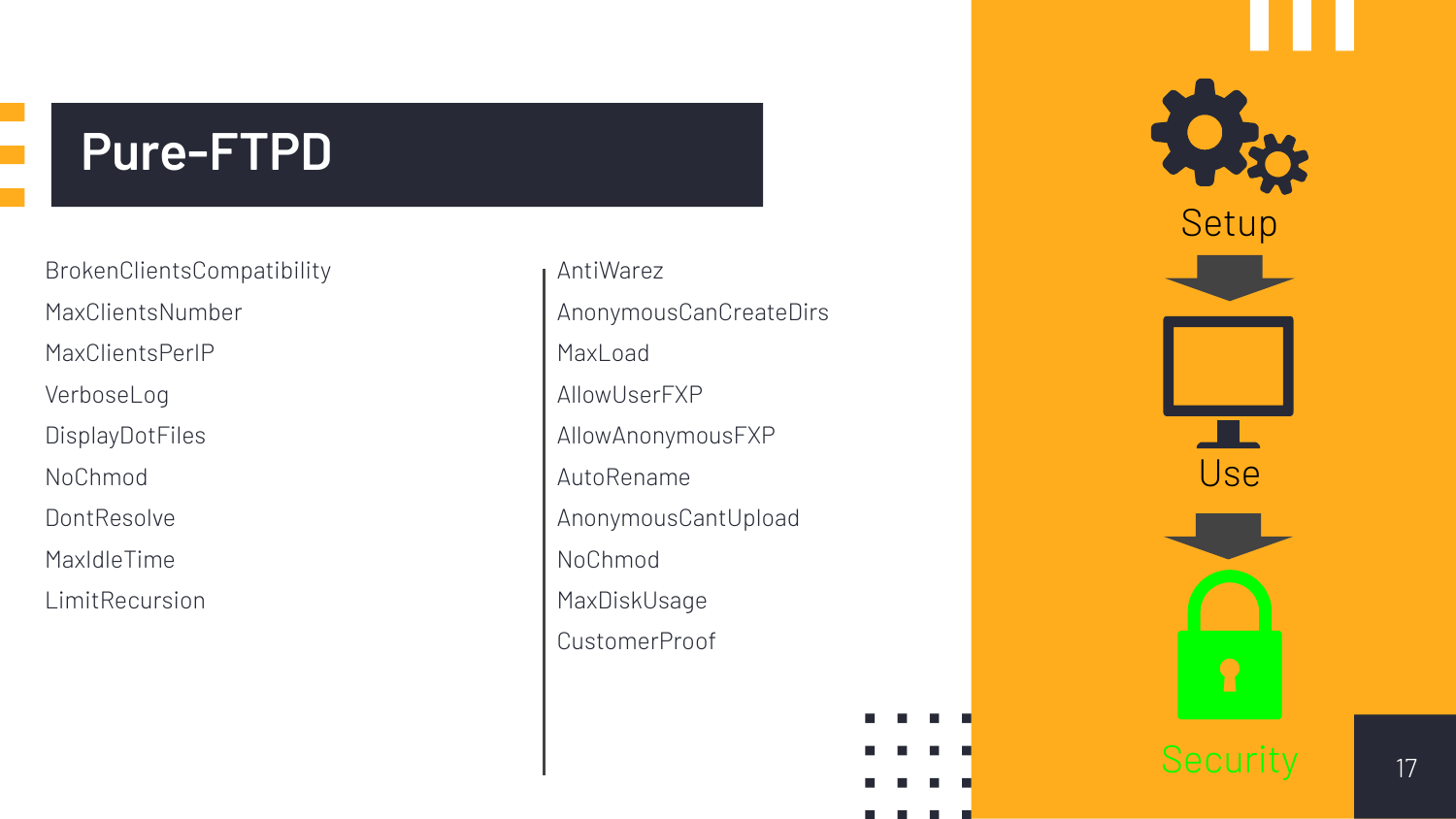

# Pure-FTPD
Setup
BrokenClientsCompatibility
MaxClientsNumber
MaxClientsPerIP
VerboseLog
DisplayDotFiles
NoChmod
DontResolve
MaxIdleTime
LimitRecursion

AntiWarez
AnonymousCanCreateDirs
MaxLoad
AllowUserFXP
AllowAnonymousFXP
AutoRename
AnonymousCantUpload
NoChmod
MaxDiskUsage
CustomerProof

Use

17
Security